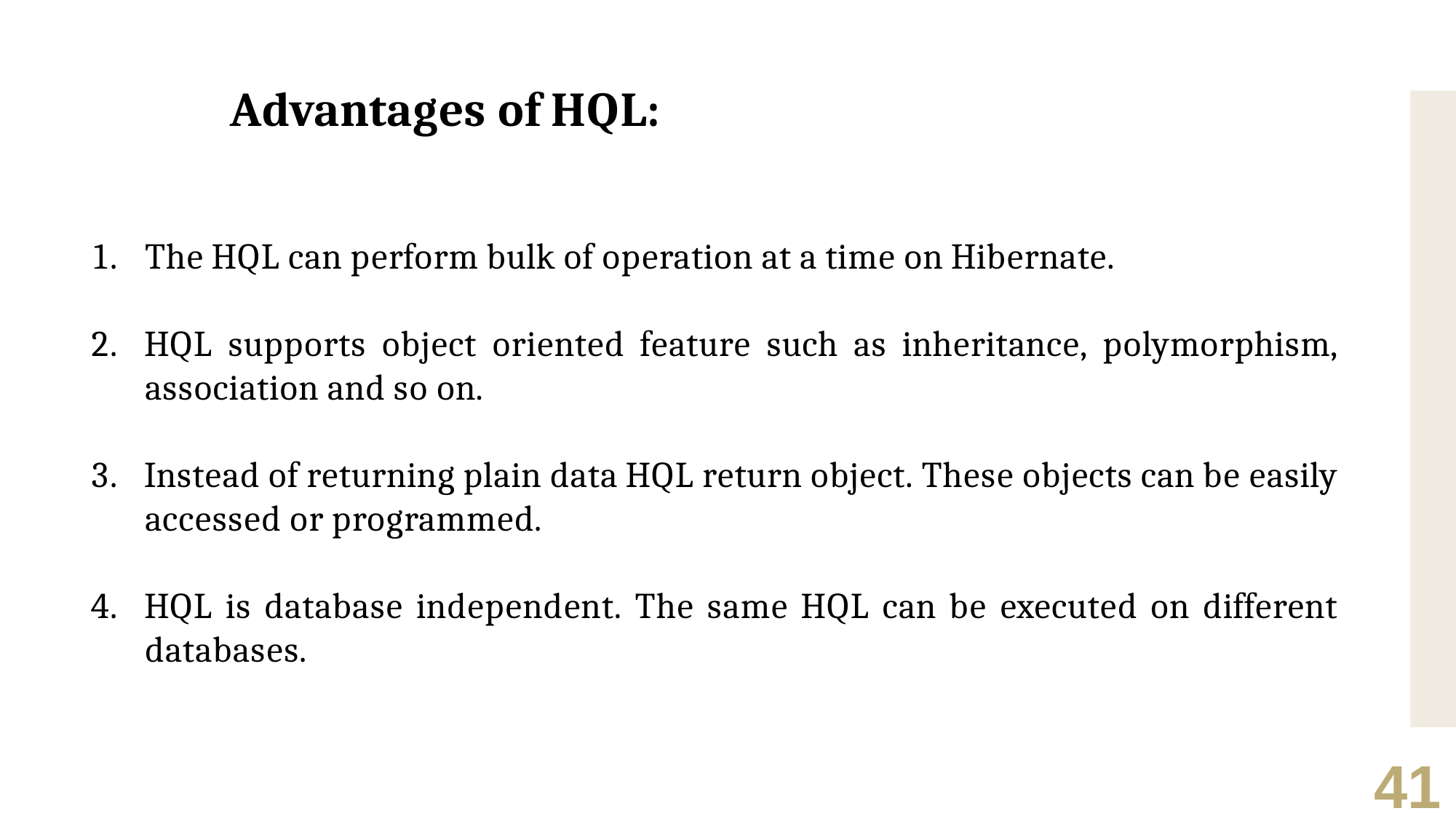

Advantages of HQL:
The HQL can perform bulk of operation at a time on Hibernate.

HQL supports object oriented feature such as inheritance, polymorphism, association and so on.

Instead of returning plain data HQL return object. These objects can be easily accessed or programmed.

HQL is database independent. The same HQL can be executed on different databases.
41